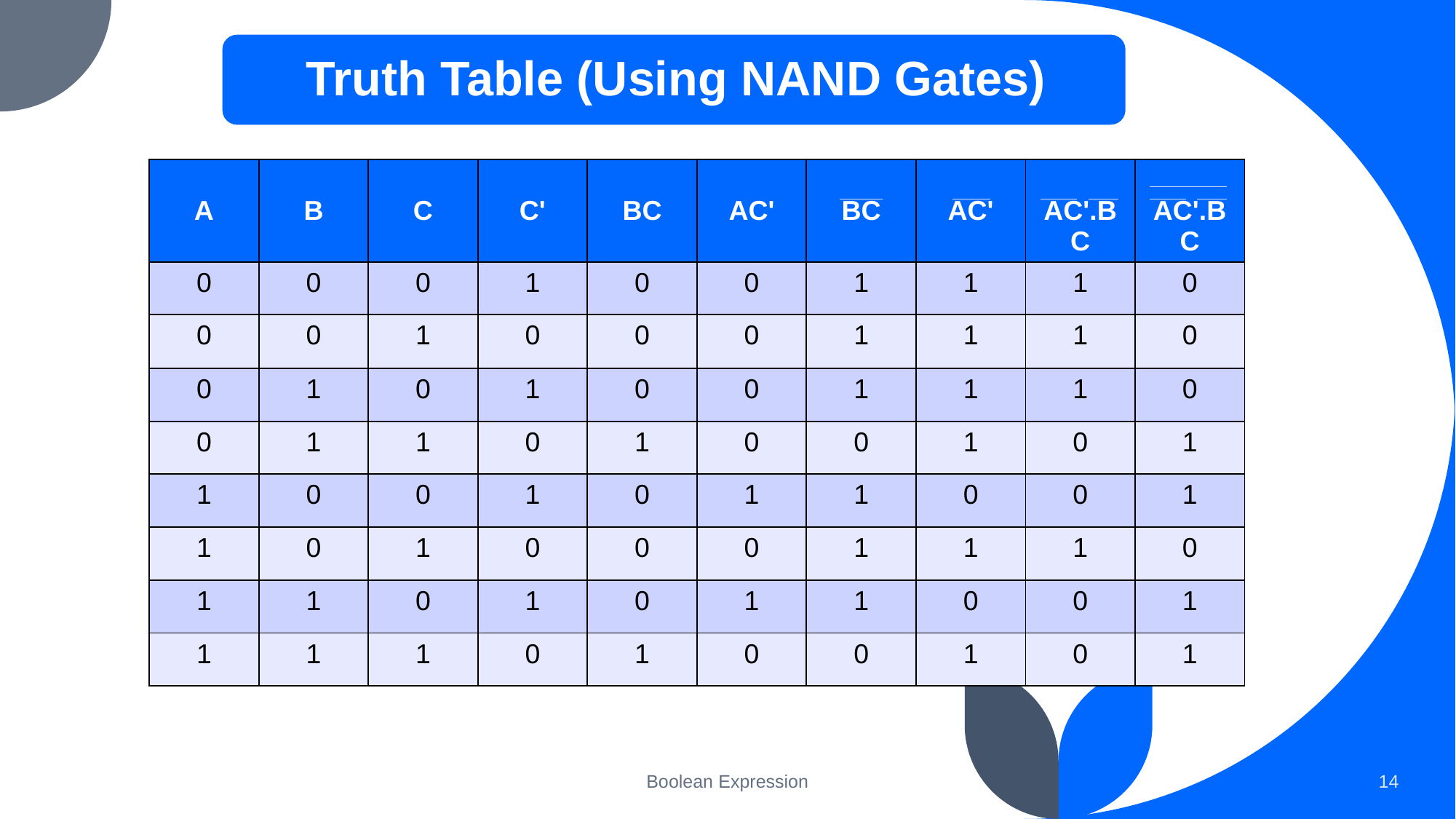

Truth Table (Using NAND Gates)
| A | B | C | C' | BC | AC' | BC | AC' | AC'.BC | AC'.BC |
| --- | --- | --- | --- | --- | --- | --- | --- | --- | --- |
| 0 | 0 | 0 | 1 | 0 | 0 | 1 | 1 | 1 | 0 |
| 0 | 0 | 1 | 0 | 0 | 0 | 1 | 1 | 1 | 0 |
| 0 | 1 | 0 | 1 | 0 | 0 | 1 | 1 | 1 | 0 |
| 0 | 1 | 1 | 0 | 1 | 0 | 0 | 1 | 0 | 1 |
| 1 | 0 | 0 | 1 | 0 | 1 | 1 | 0 | 0 | 1 |
| 1 | 0 | 1 | 0 | 0 | 0 | 1 | 1 | 1 | 0 |
| 1 | 1 | 0 | 1 | 0 | 1 | 1 | 0 | 0 | 1 |
| 1 | 1 | 1 | 0 | 1 | 0 | 0 | 1 | 0 | 1 |
Boolean Expression
14